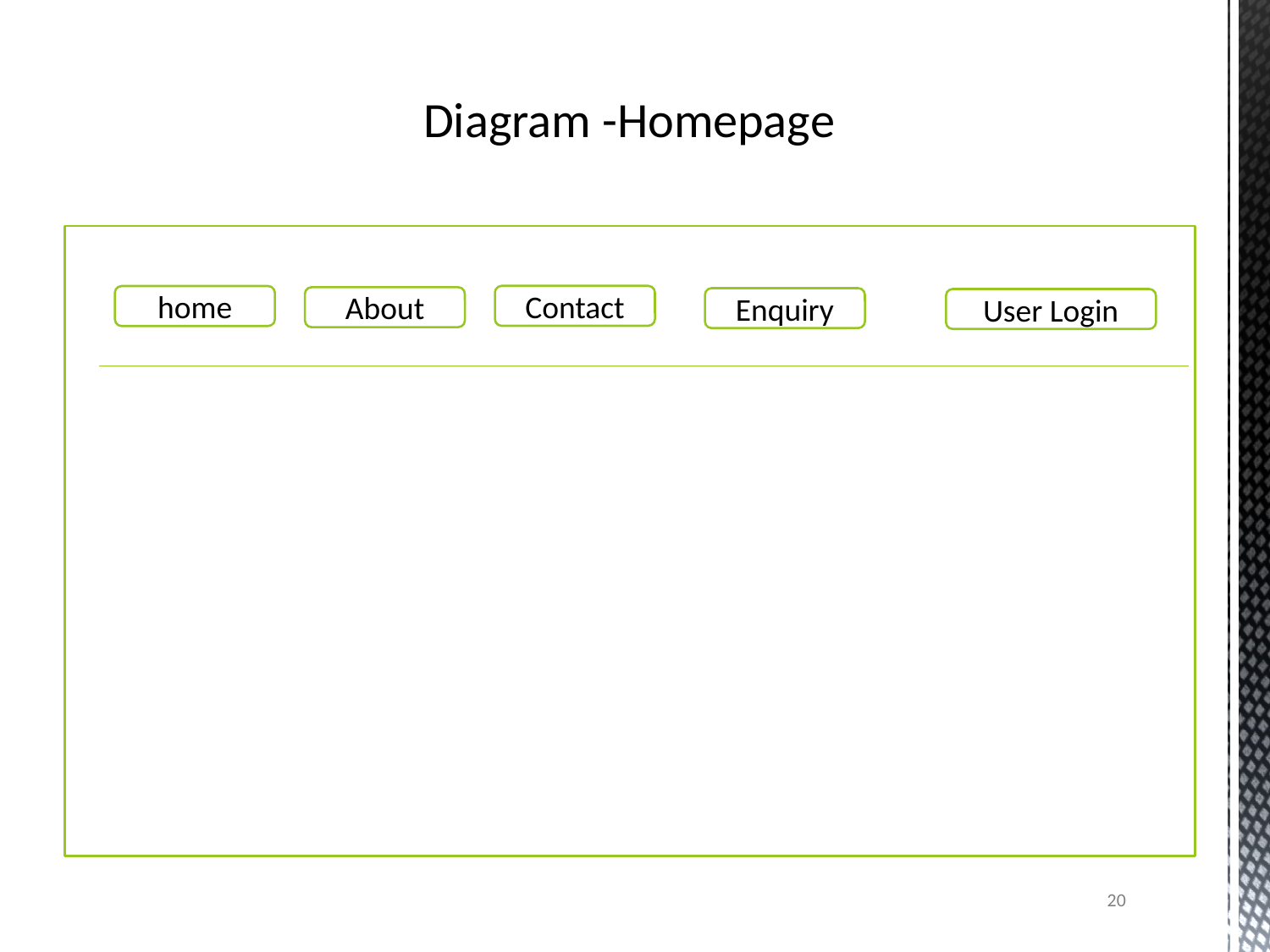

# Diagram -Homepage

Contact
home
About
Enquiry
User Login
20